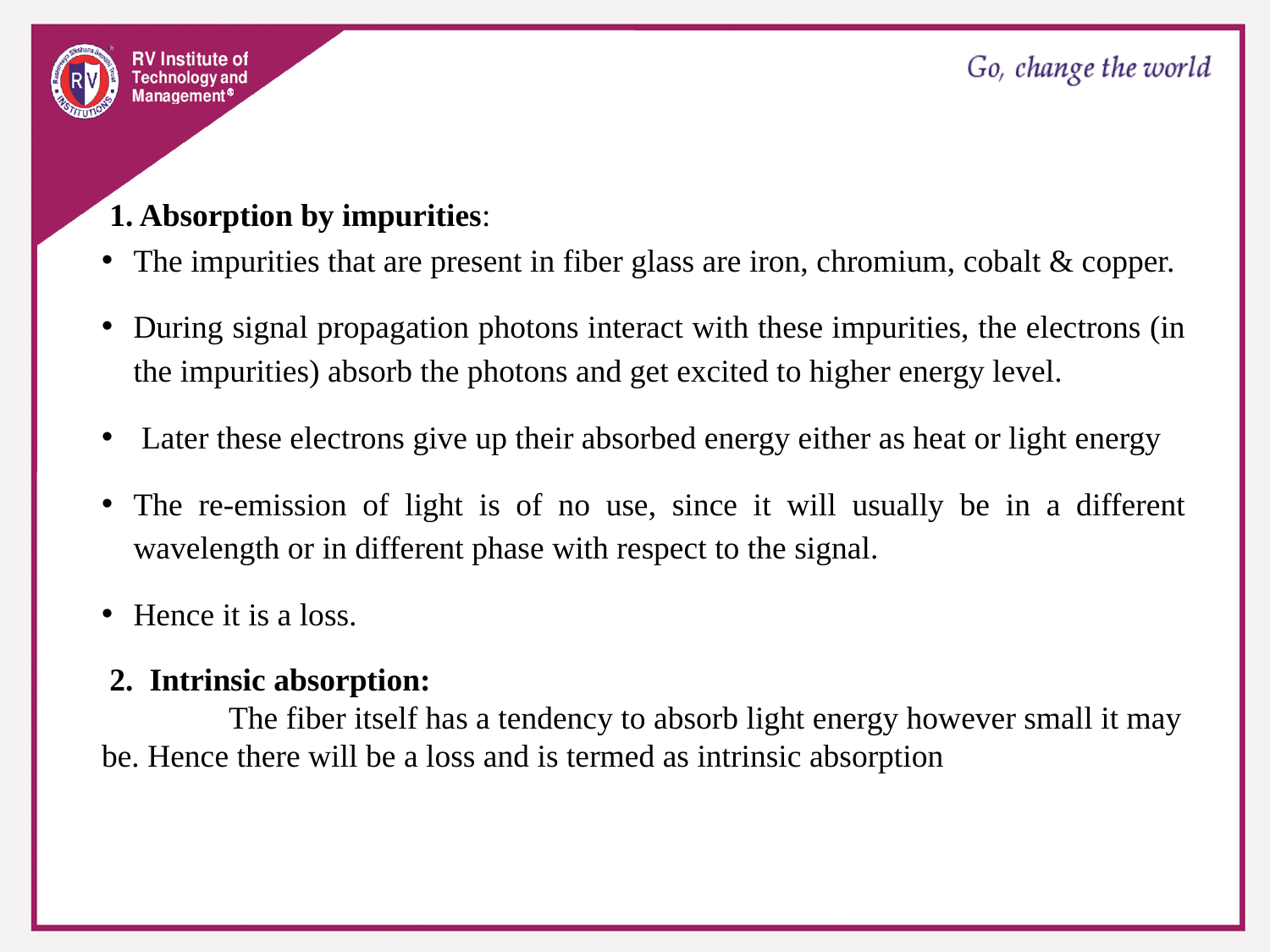

1. Absorption by impurities:
The impurities that are present in fiber glass are iron, chromium, cobalt & copper.
During signal propagation photons interact with these impurities, the electrons (in the impurities) absorb the photons and get excited to higher energy level.
 Later these electrons give up their absorbed energy either as heat or light energy
The re-emission of light is of no use, since it will usually be in a different wavelength or in different phase with respect to the signal.
Hence it is a loss.
	2.  Intrinsic absorption:
	The fiber itself has a tendency to absorb light energy however small it may be. Hence there will be a loss and is termed as intrinsic absorption